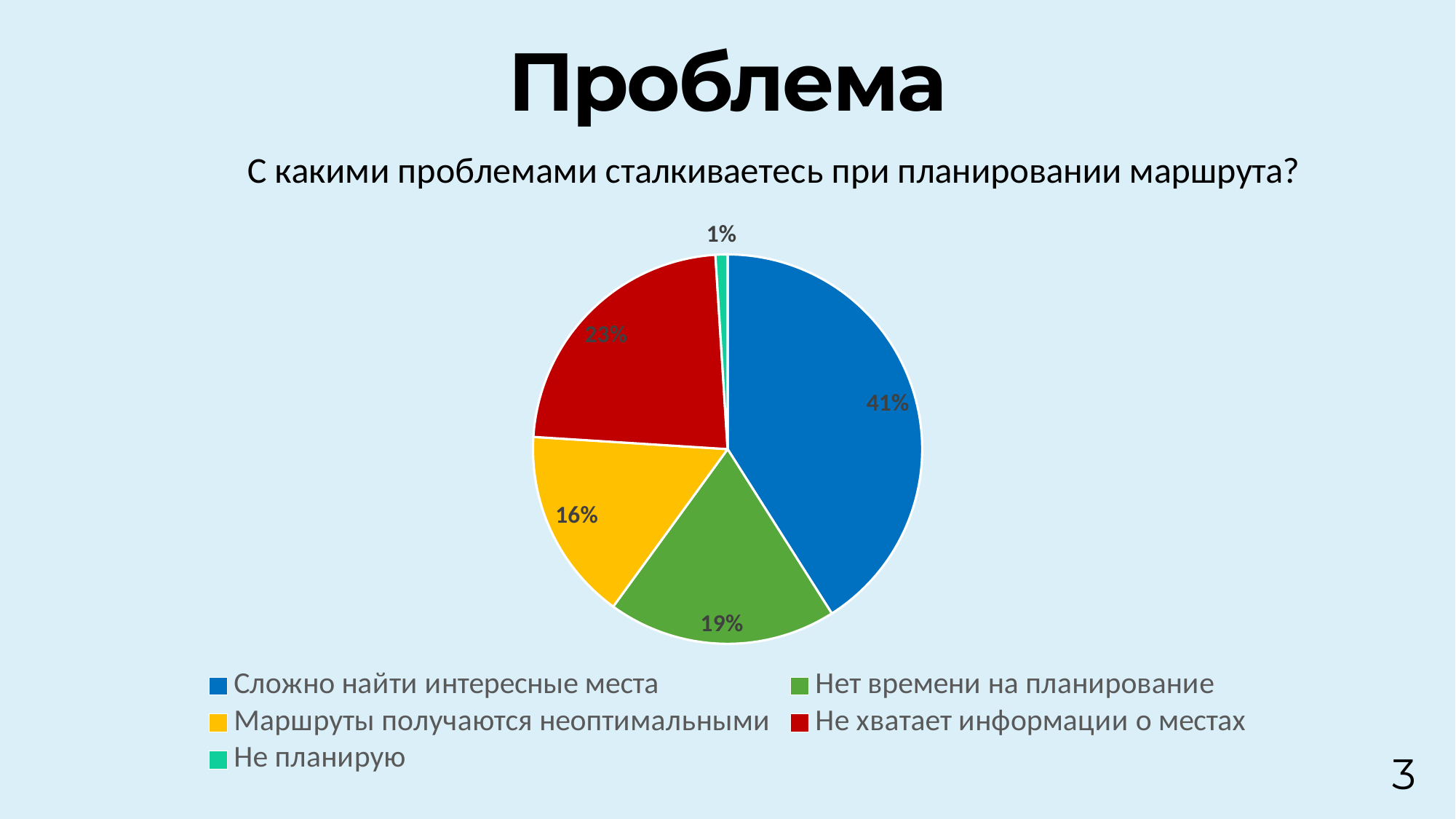

# Проблема

### Chart: С какими проблемами сталкиваетесь при планировании маршрута?

| Category | С какими проблемами сталкиваетесь при планировании маршрута? |
|---|---|
| Сложно найти интересные места  | 0.41 |
| Нет времени на планирование | 0.19 |
| Маршруты получаются неоптимальными | 0.16 |
| Не хватает информации о местах | 0.23 |
| Не планирую | 0.01 |
3